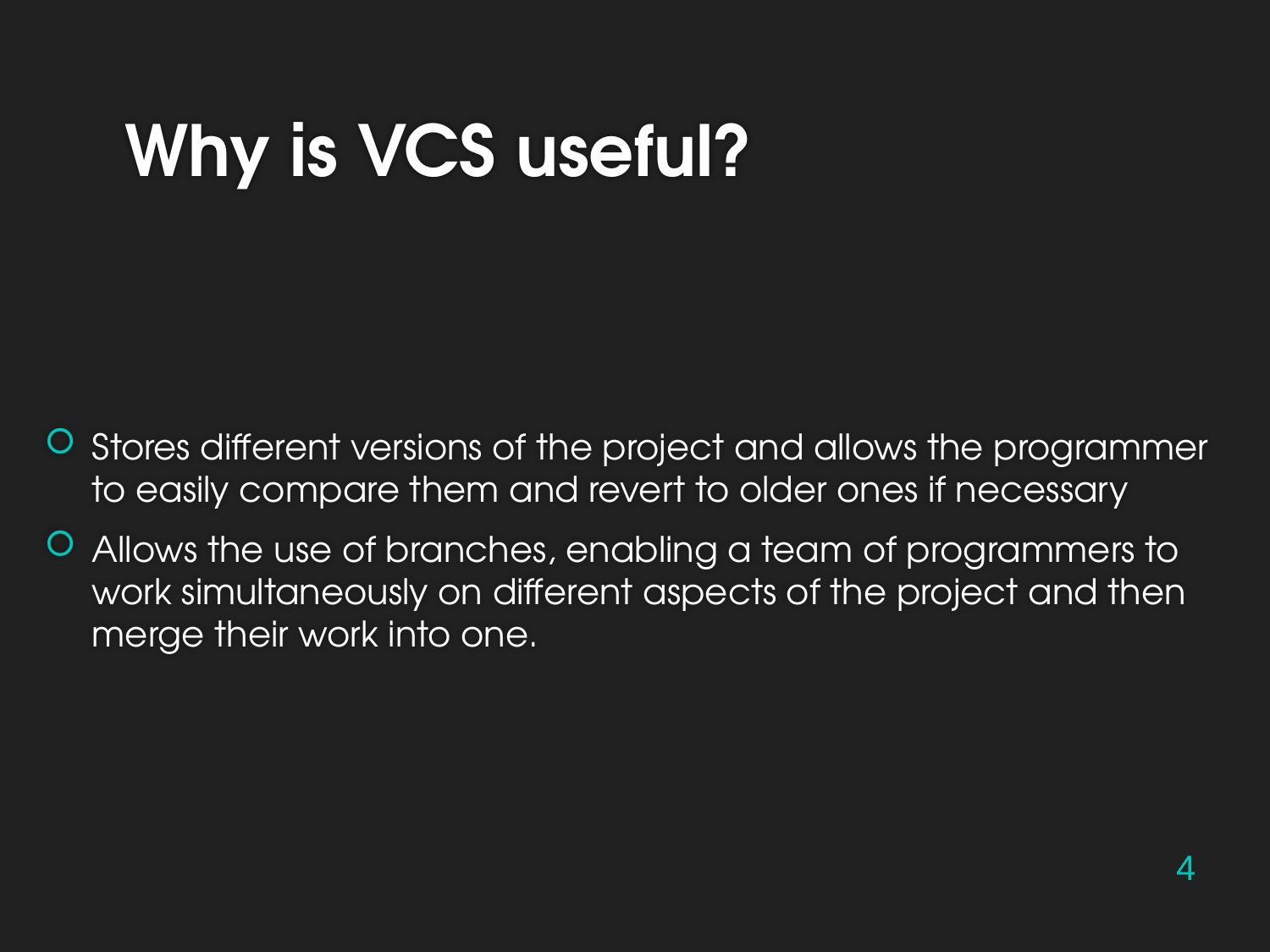

# Why is VCS useful?
Stores different versions of the project and allows the programmer to easily compare them and revert to older ones if necessary
Allows the use of branches, enabling a team of programmers to work simultaneously on different aspects of the project and then merge their work into one.

4